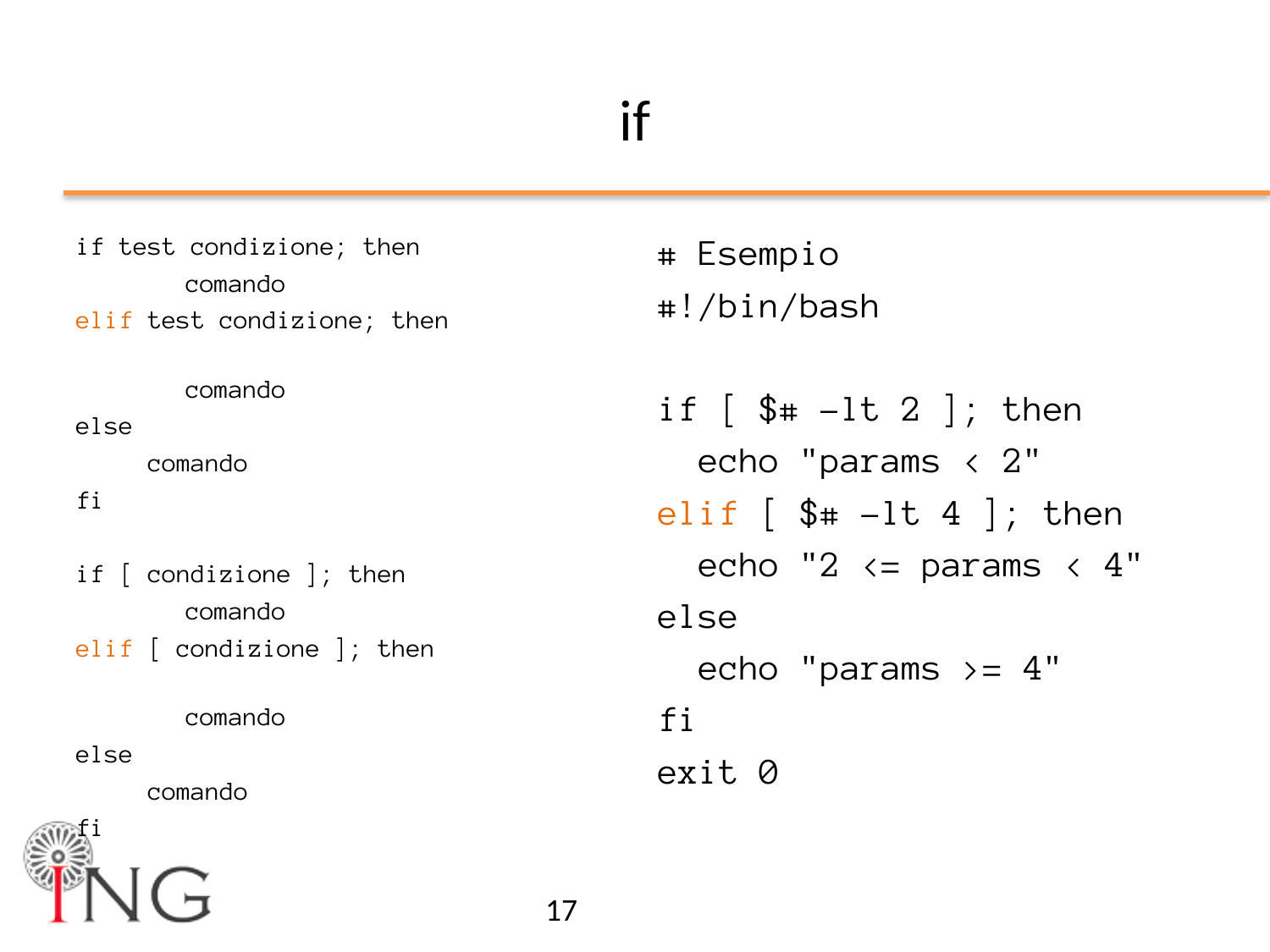

# if
if test condizione; then
	 comando
elif test condizione; then
	 comando
else
     comando
fi

if [ condizione ]; then
	 comando
elif [ condizione ]; then
	 comando
else
     comando
fi

# Esempio
#!/bin/bash

if [ $# -lt 2 ]; then
  echo "params < 2"
elif [ $# -lt 4 ]; then
  echo "2 <= params < 4"
else
  echo "params >= 4"
fi
exit 0

17